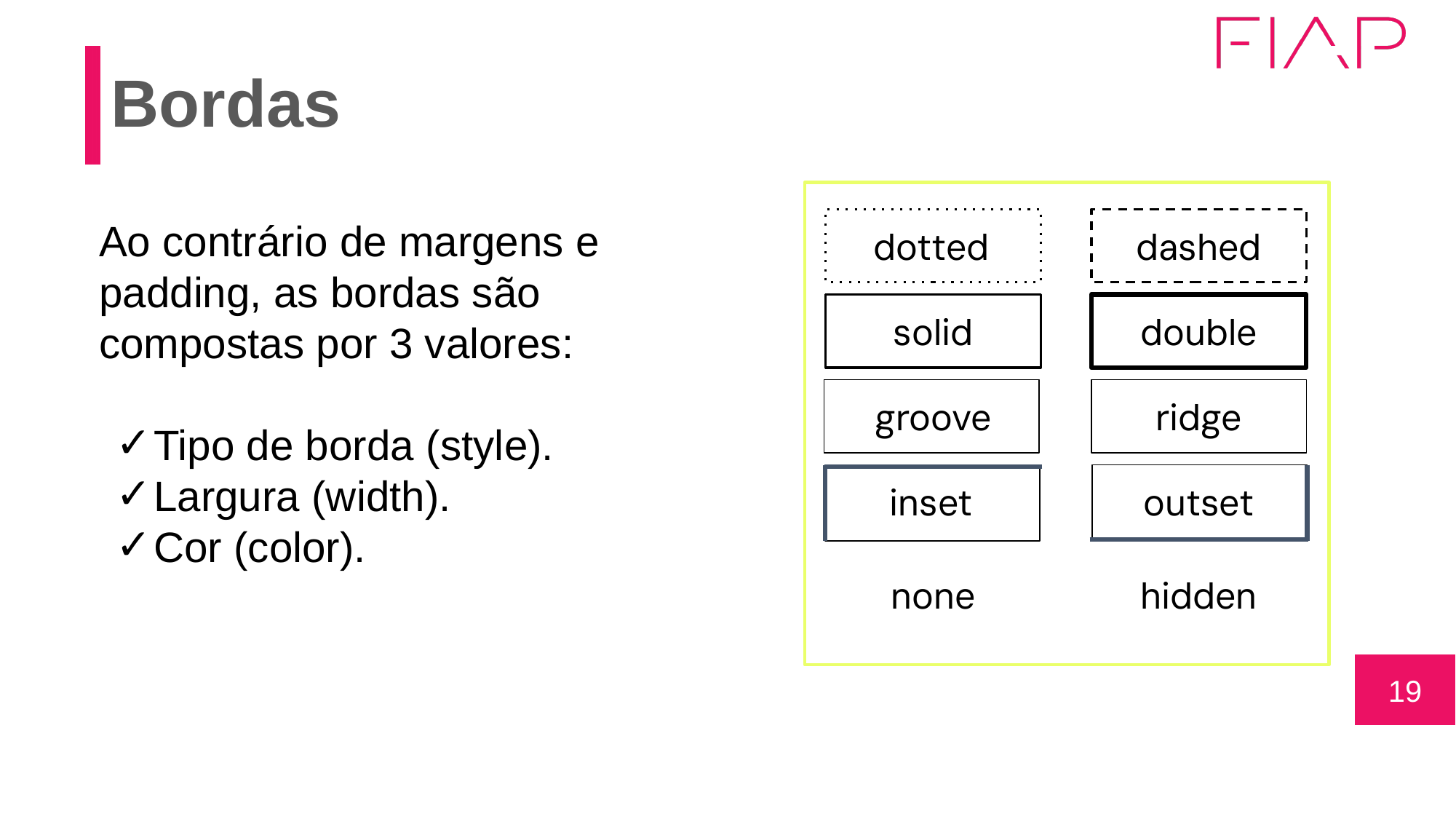

# Bordas

dotted
dashed

double
solid

groove
ridge

outset
inset

none
hidden
Ao contrário de margens e padding, as bordas são compostas por 3 valores:

Tipo de borda (style).
Largura (width).
Cor (color).

19